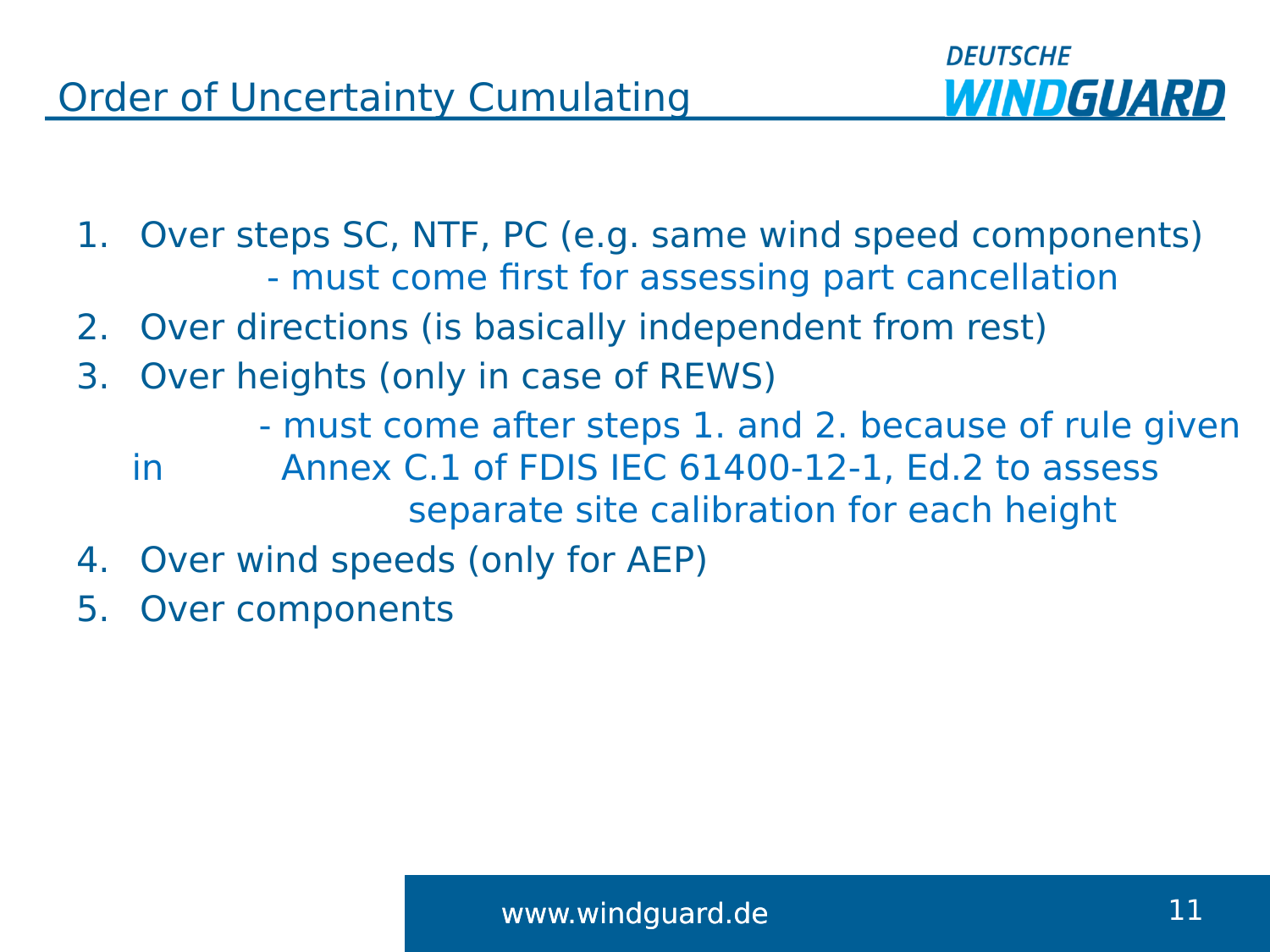

# Order of Uncertainty Cumulating
Over steps SC, NTF, PC (e.g. same wind speed components) 	- must come first for assessing part cancellation
Over directions (is basically independent from rest)
Over heights (only in case of REWS)
	- must come after steps 1. and 2. because of rule given in 	  Annex C.1 of FDIS IEC 61400-12-1, Ed.2 to assess 	 	  separate site calibration for each height
Over wind speeds (only for AEP)
Over components

11